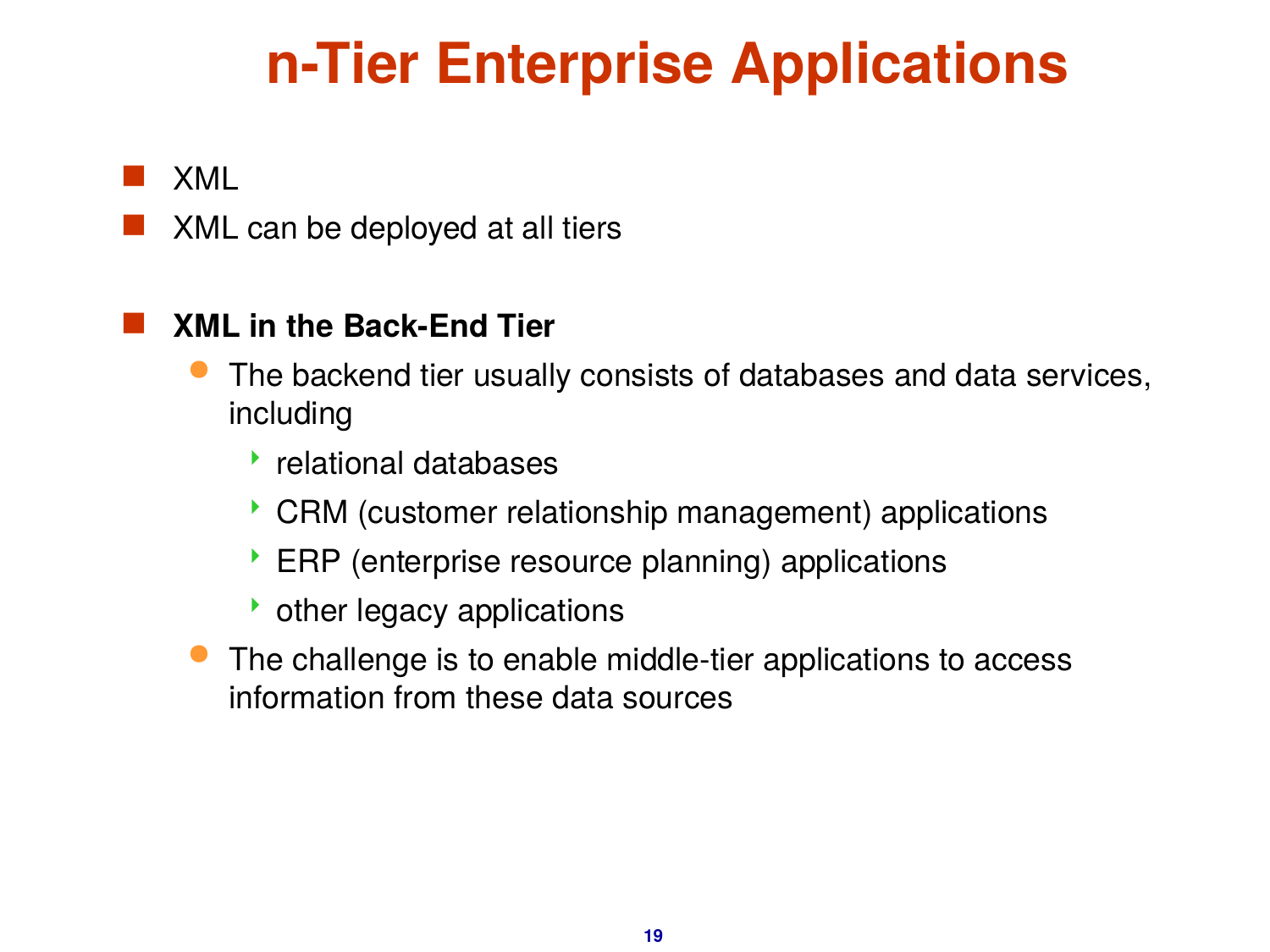

# n-Tier Enterprise Applications
XML
XML can be deployed at all tiers

XML in the Back-End Tier
The backend tier usually consists of databases and data services, including
relational databases
CRM (customer relationship management) applications
ERP (enterprise resource planning) applications
other legacy applications
The challenge is to enable middle-tier applications to access information from these data sources